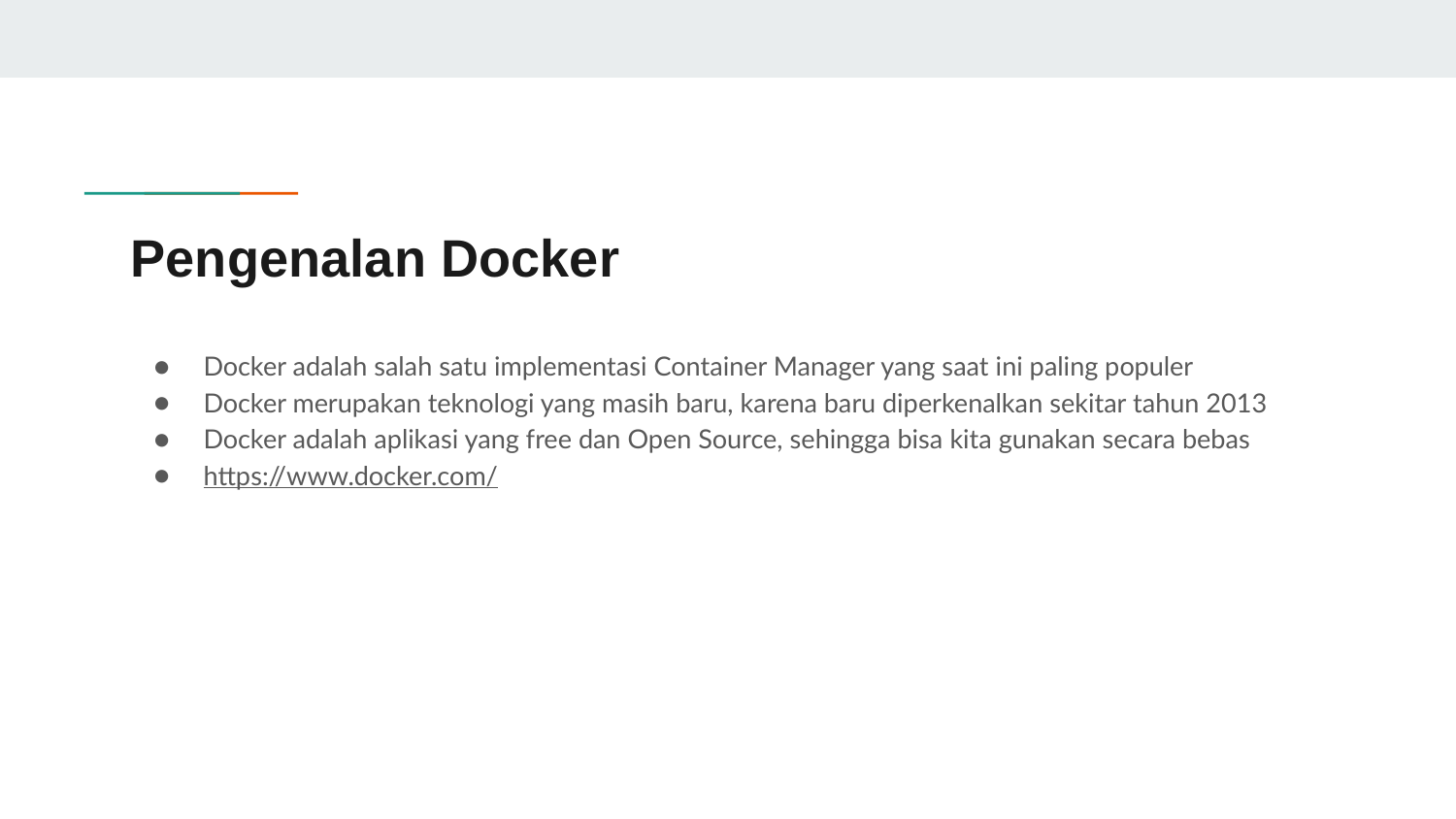

# Pengenalan Docker
Docker adalah salah satu implementasi Container Manager yang saat ini paling populer
Docker merupakan teknologi yang masih baru, karena baru diperkenalkan sekitar tahun 2013
Docker adalah aplikasi yang free dan Open Source, sehingga bisa kita gunakan secara bebas
https://www.docker.com/